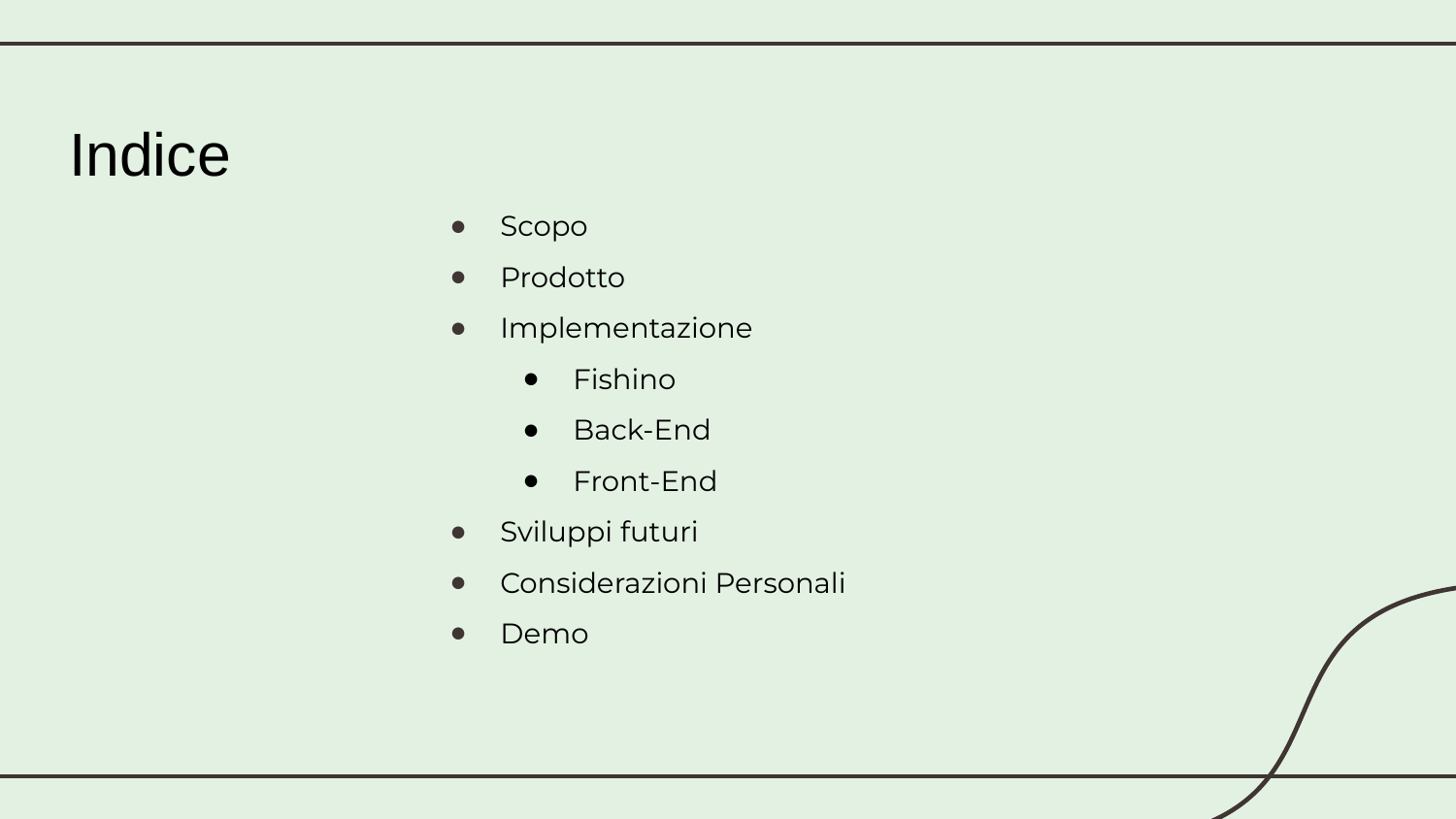

# Indice
Scopo
Prodotto
Implementazione
Fishino
Back-End
Front-End
Sviluppi futuri
Considerazioni Personali
Demo